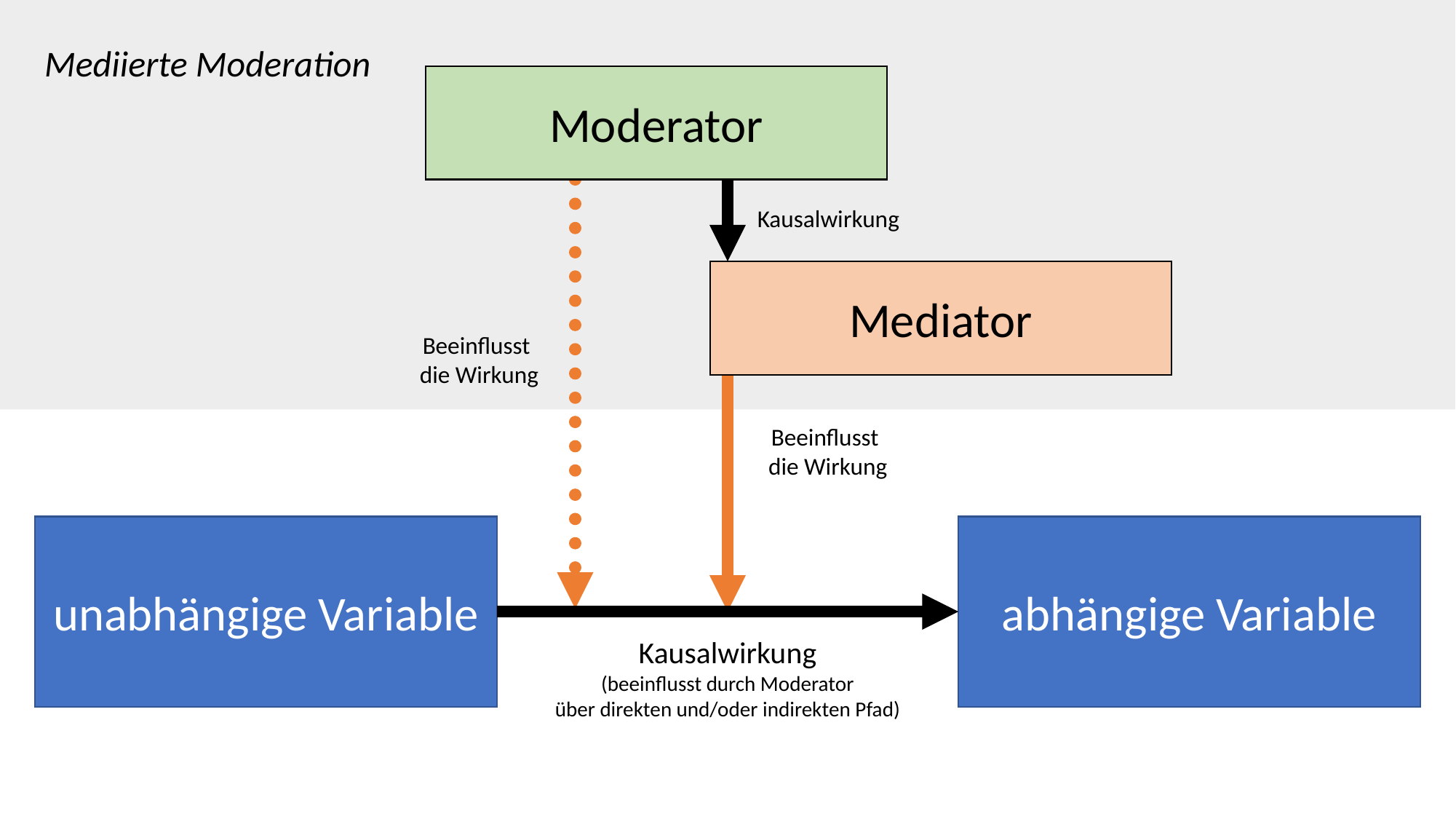

Mediierte Moderation
Moderator
Kausalwirkung
Mediator
Beeinflusst
die Wirkung
Beeinflusst
die Wirkung
unabhängige Variable
abhängige Variable
Kausalwirkung
(beeinflusst durch Moderator
über direkten und/oder indirekten Pfad)